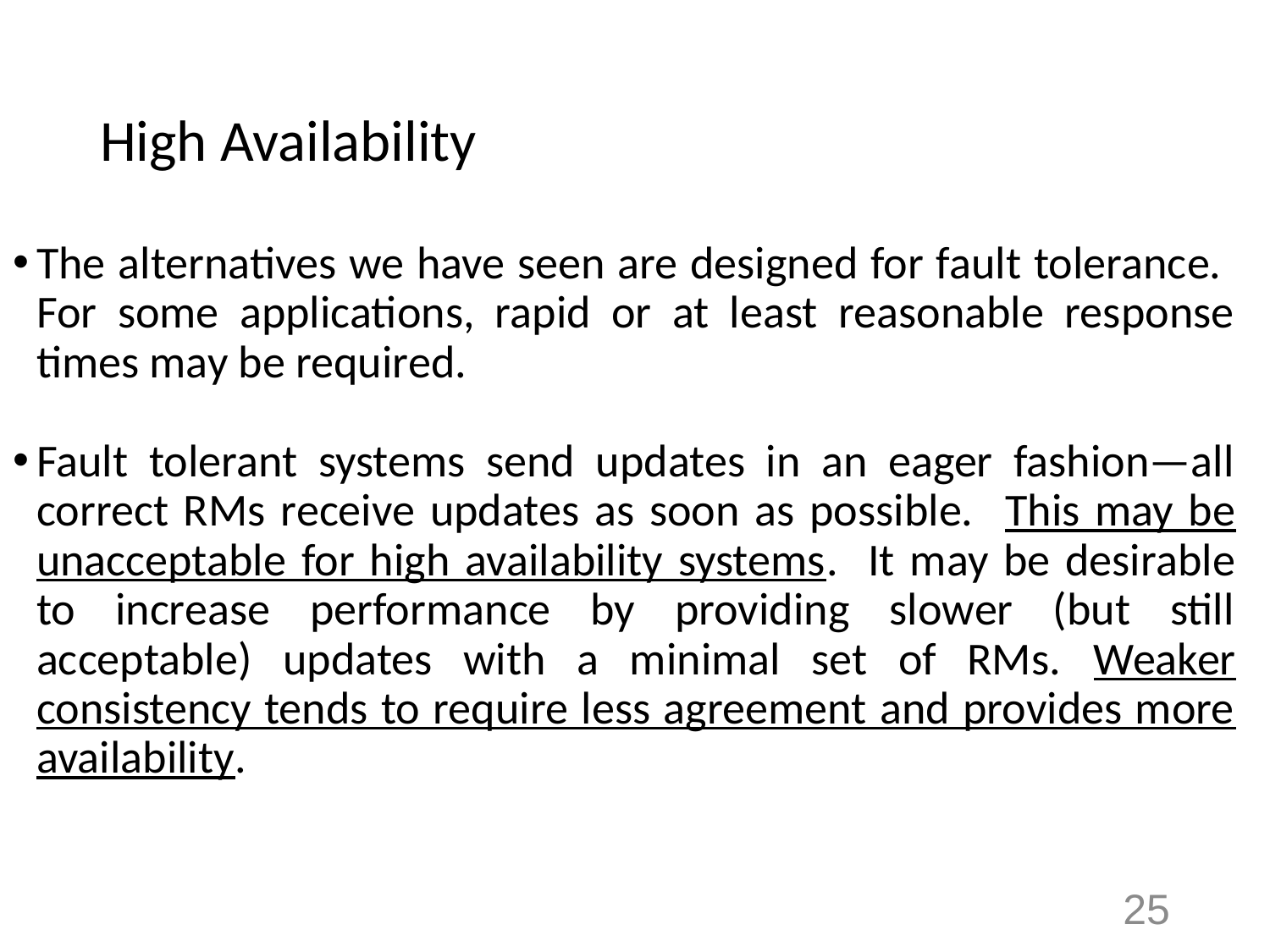

# High Availability
The alternatives we have seen are designed for fault tolerance.  For some applications, rapid or at least reasonable response times may be required.

Fault tolerant systems send updates in an eager fashion—all correct RMs receive updates as soon as possible.  This may be unacceptable for high availability systems.  It may be desirable to increase performance by providing slower (but still acceptable) updates with a minimal set of RMs. Weaker consistency tends to require less agreement and provides more availability.
25